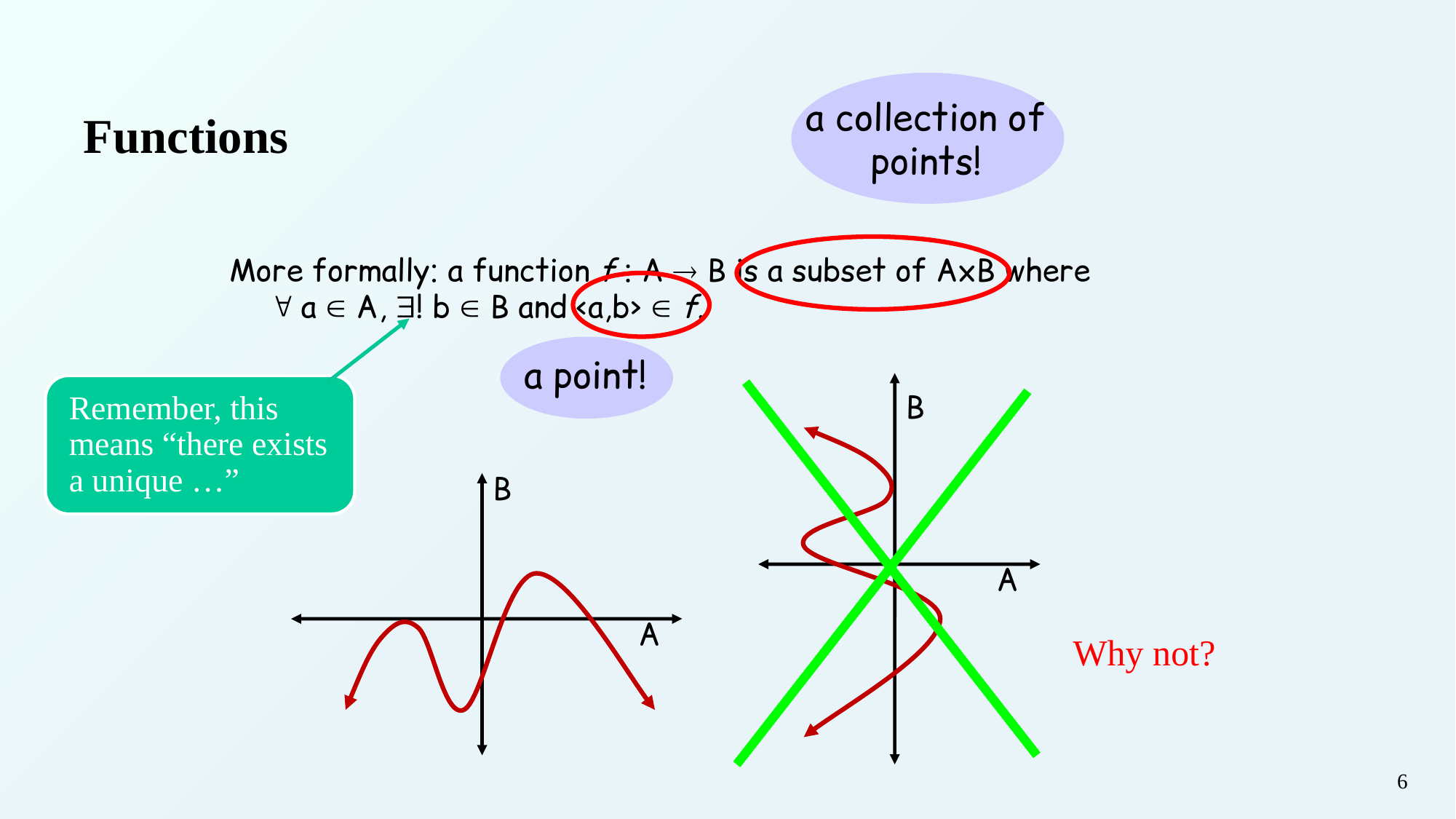

# Functions

a collection of points!

More formally: a function f : A → B is a subset of AxB where ∀ a ∈ A, ∃! b ∈ B and <a,b> ∈ f.

a point!
Remember, this means “there exists a unique …”
B

A

B

A

Why not?
6